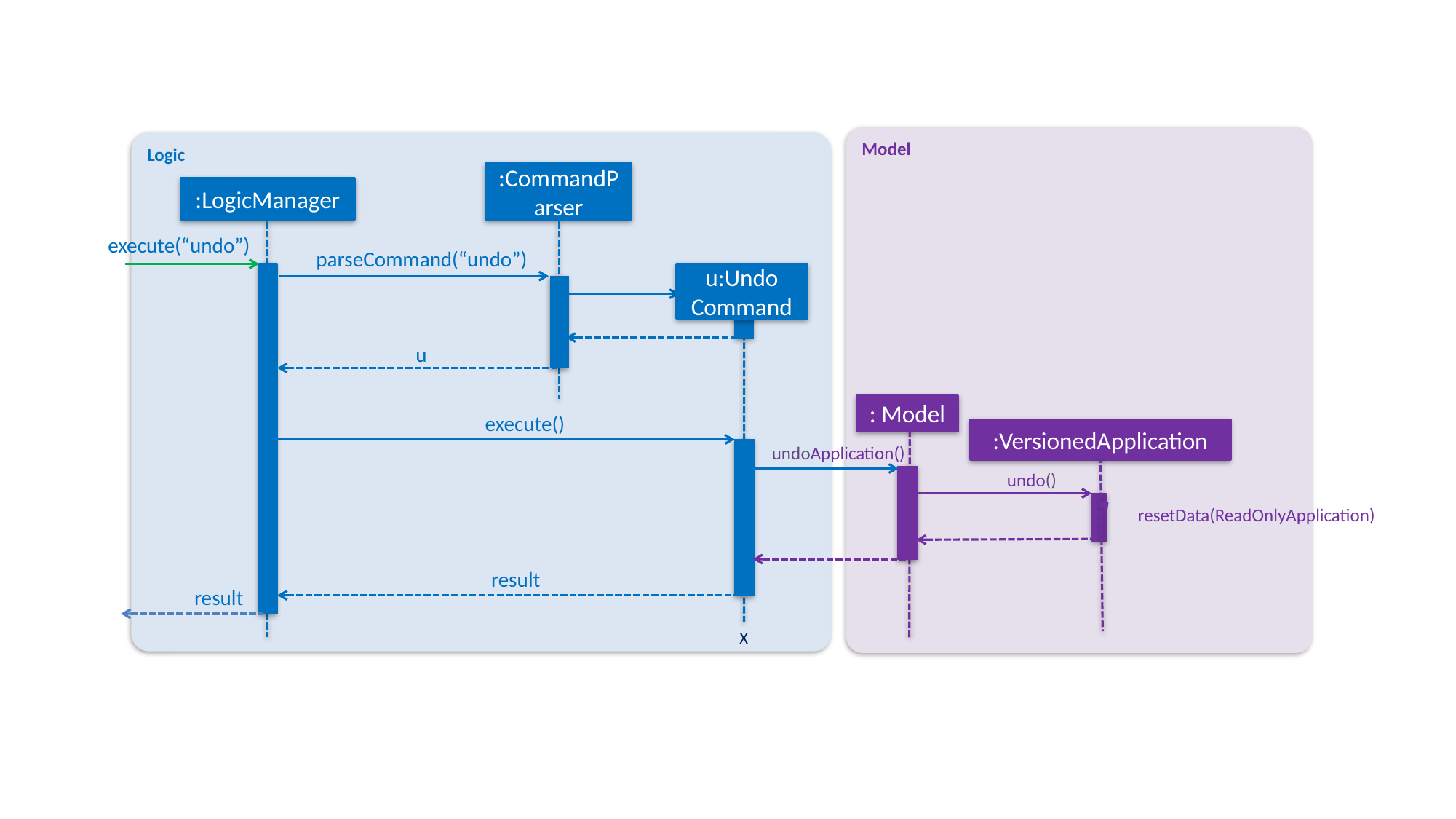

Model
Logic
:CommandParser
:LogicManager
execute(“undo”)
parseCommand(“undo”)

u:Undo
Command

u
: Model
execute()
:VersionedApplication

undoApplication()

undo()

resetData(ReadOnlyApplication)
result
result
X